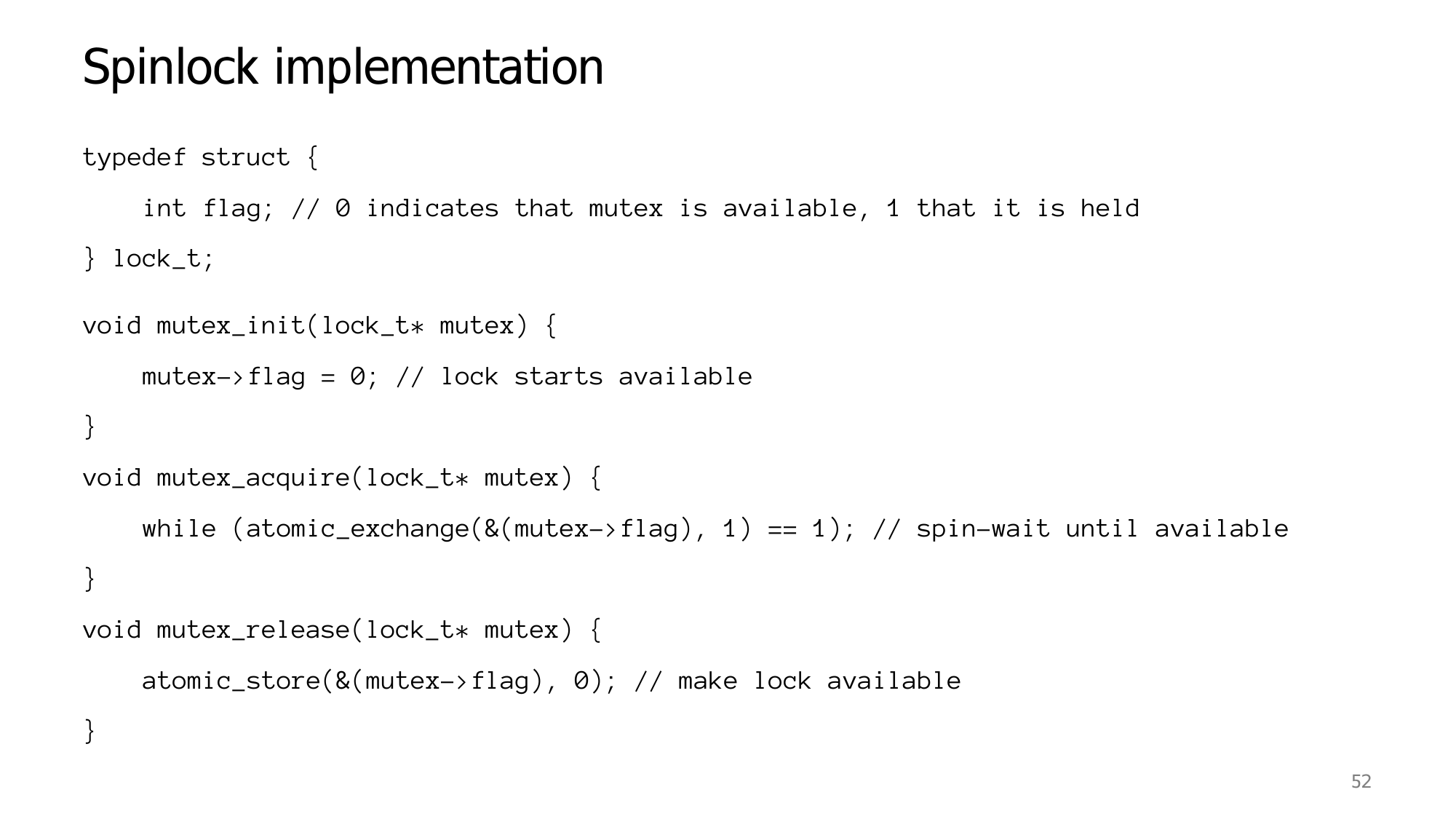

# Spinlock implementation
typedef struct {
    int flag; // 0 indicates that mutex is available, 1 that it is held
} lock_t;
void mutex_init(lock_t* mutex) {
    mutex->flag = 0; // lock starts available
}
void mutex_acquire(lock_t* mutex) {
    while (atomic_exchange(&(mutex->flag), 1) == 1); // spin-wait until available
}
void mutex_release(lock_t* mutex) {
    atomic_store(&(mutex->flag), 0); // make lock available
}
52